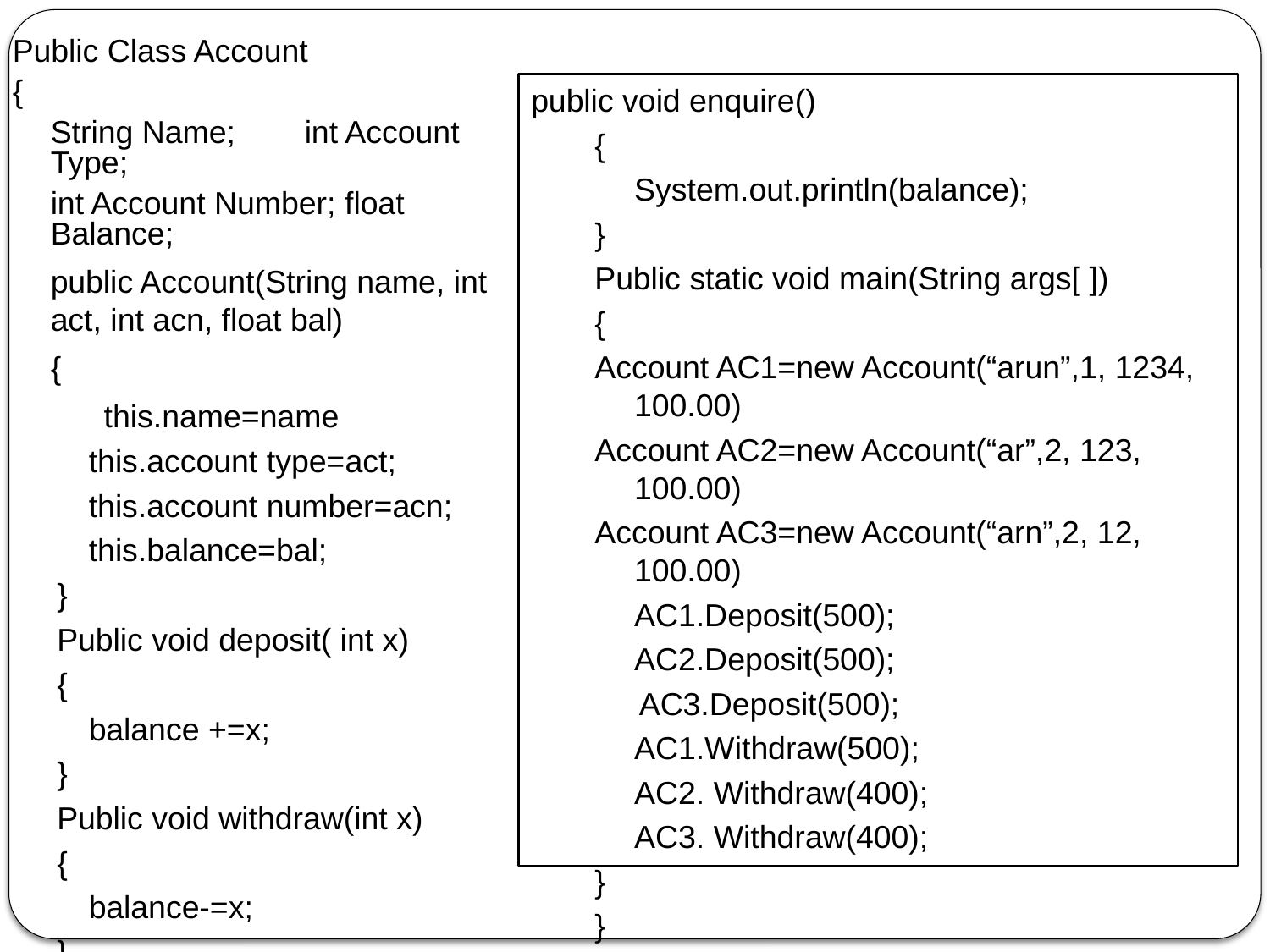

Public Class Account
{
	String Name;	int Account Type;
	int Account Number; float Balance;
	public Account(String name, int act, int acn, float bal)
	{
	      this.name=name
	this.account type=act;
	this.account number=acn;
	this.balance=bal;
}
Public void deposit( int x)
{
	balance +=x;
}
Public void withdraw(int x)
{
	balance-=x;
}

public void enquire()
{
	System.out.println(balance);
}
Public static void main(String args[ ])
{
Account AC1=new Account(“arun”,1, 1234, 100.00)
Account AC2=new Account(“ar”,2, 123, 100.00)
Account AC3=new Account(“arn”,2, 12, 100.00)
	AC1.Deposit(500);
	AC2.Deposit(500);
     AC3.Deposit(500);
	AC1.Withdraw(500);
	AC2. Withdraw(400);
	AC3. Withdraw(400);
}
}